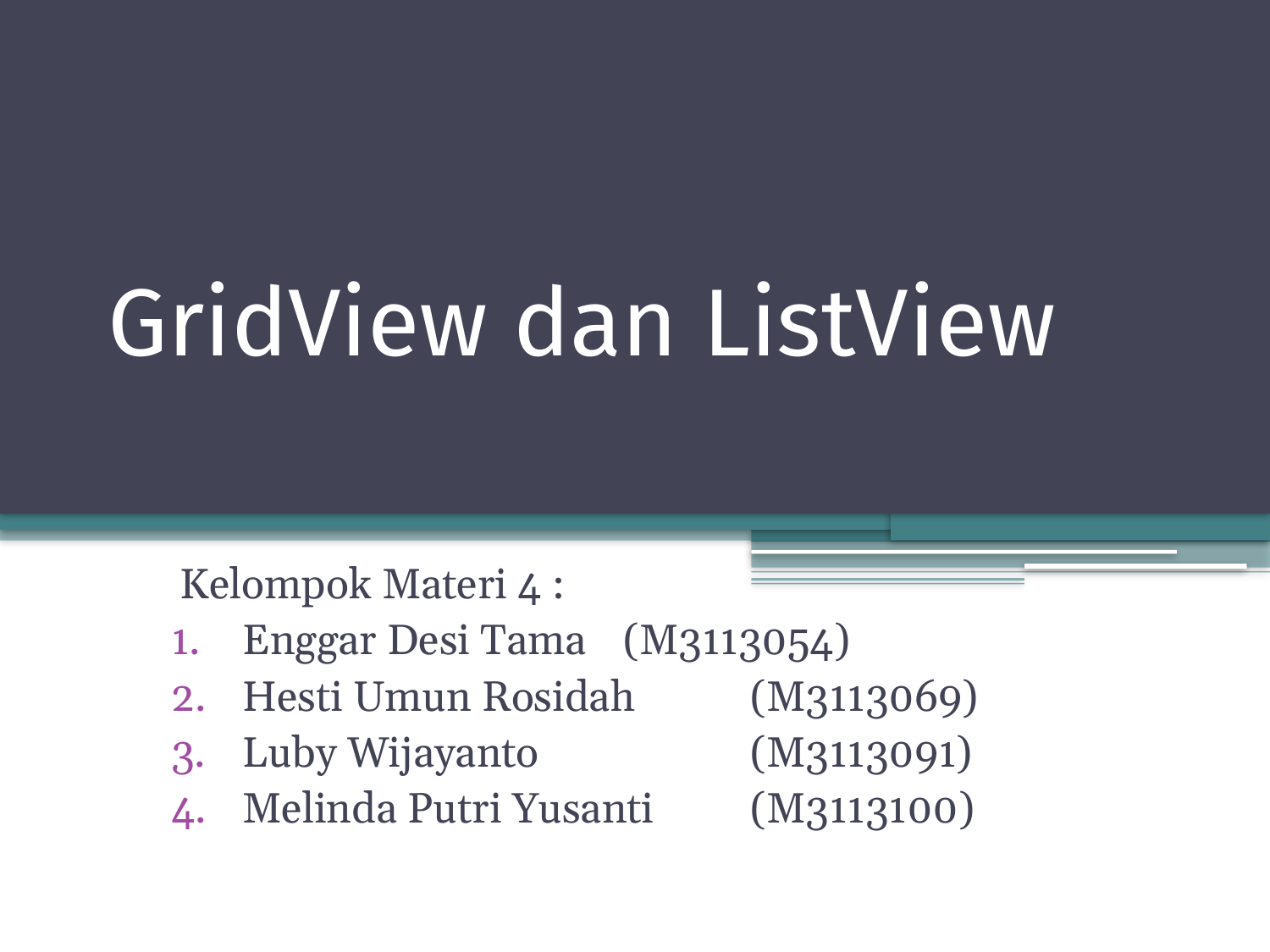

# GridView dan ListView
Kelompok Materi 4 :
Enggar Desi Tama	(M3113054)
Hesti Umun Rosidah	(M3113069)
Luby Wijayanto 		(M3113091)
Melinda Putri Yusanti	(M3113100)